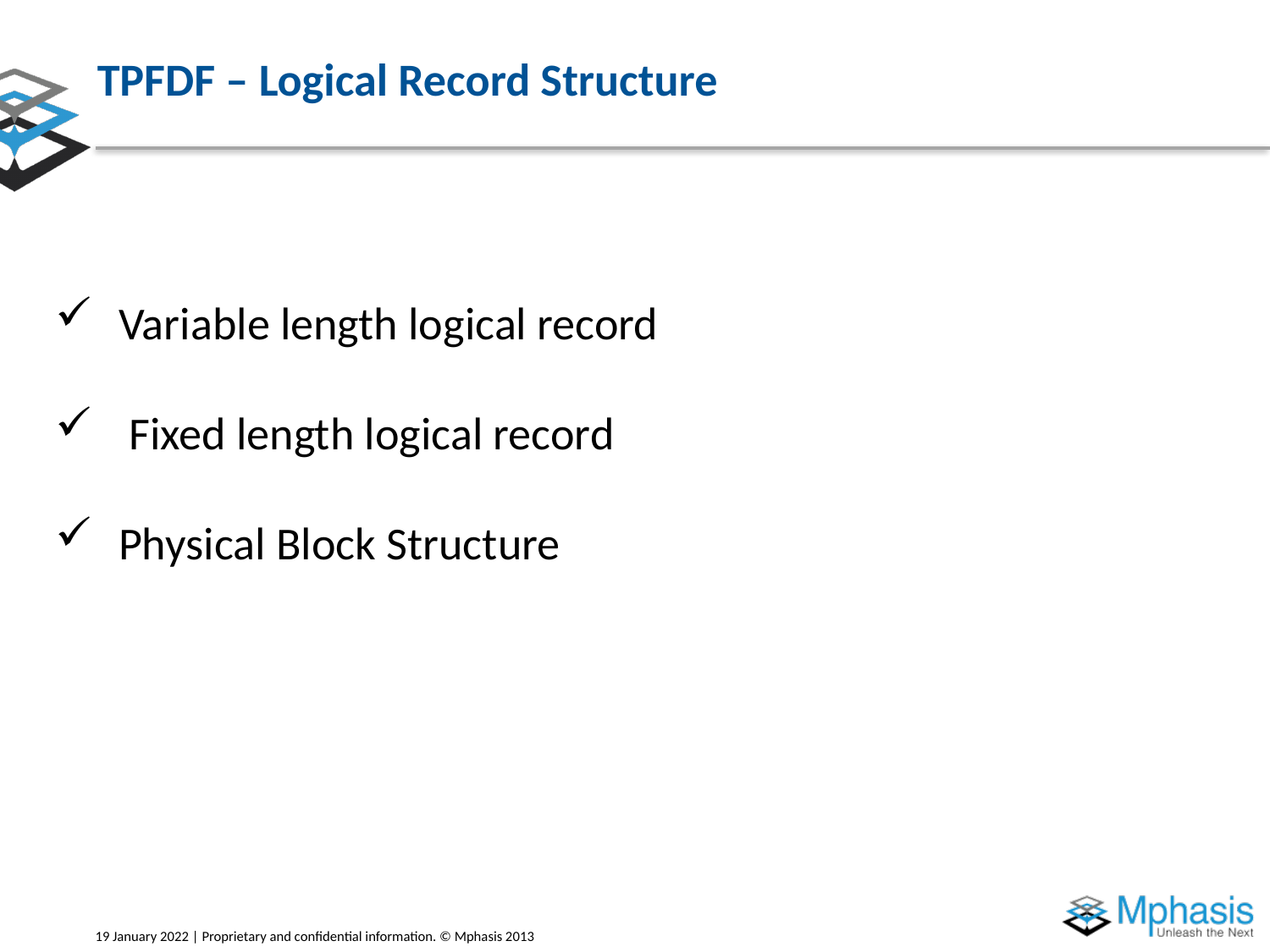

# TPFDF – Logical Record Structure
Variable length logical record
 Fixed length logical record
Physical Block Structure